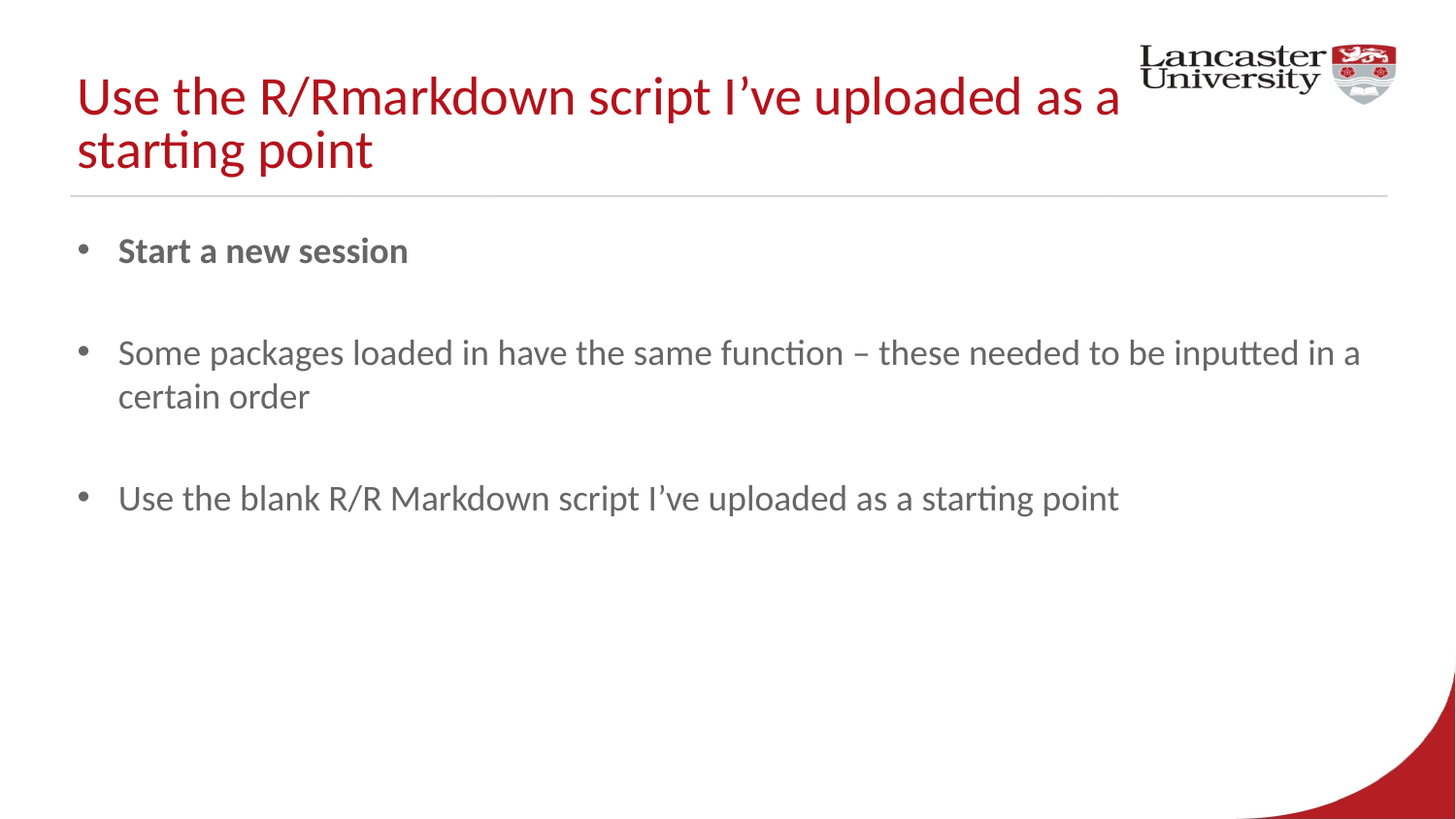

# Use the R/Rmarkdown script I’ve uploaded as a starting point
Start a new session

Some packages loaded in have the same function – these needed to be inputted in a certain order

Use the blank R/R Markdown script I’ve uploaded as a starting point